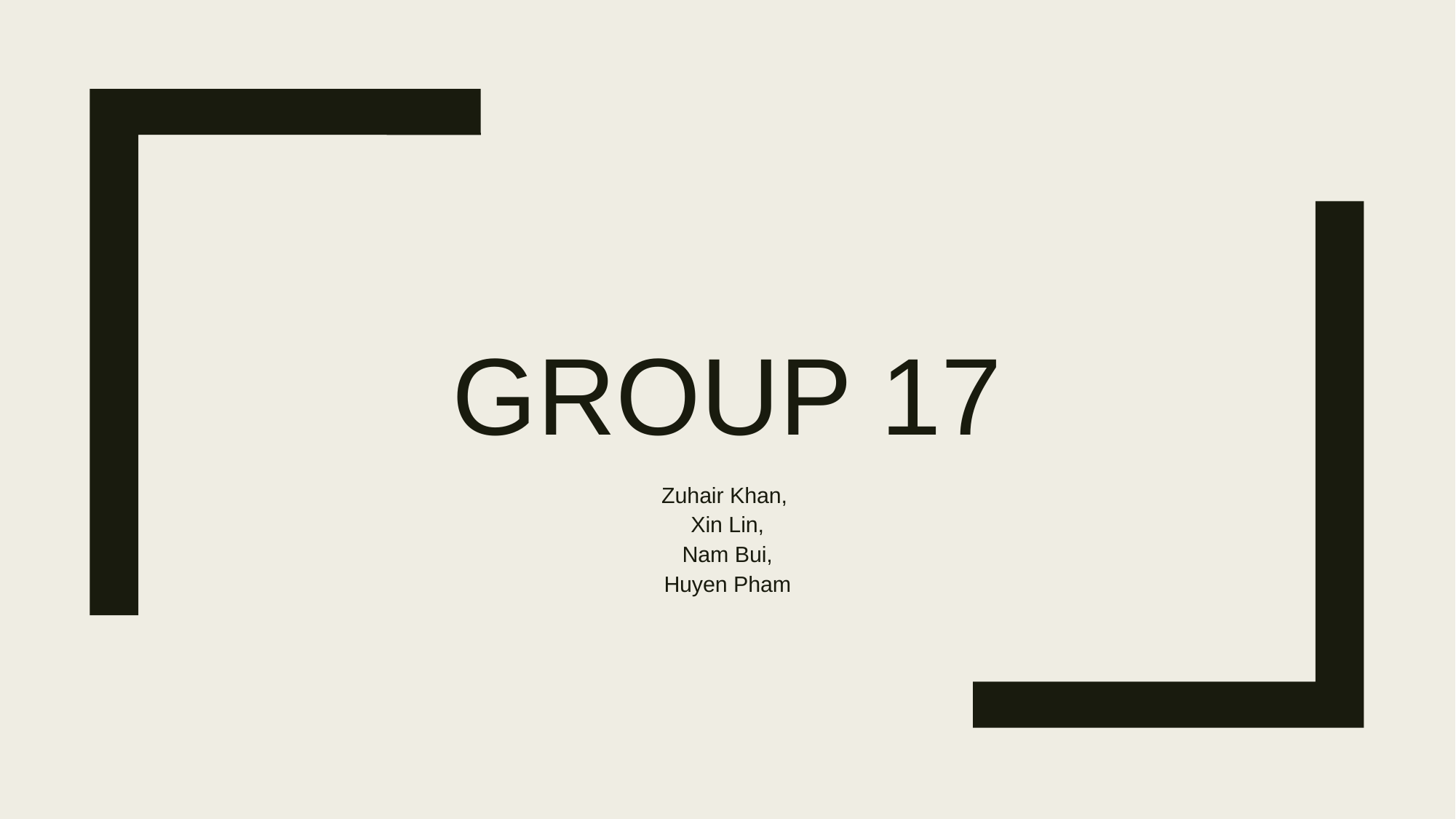

# Group 17
Zuhair Khan,
Xin Lin,
 Nam Bui,
Huyen Pham